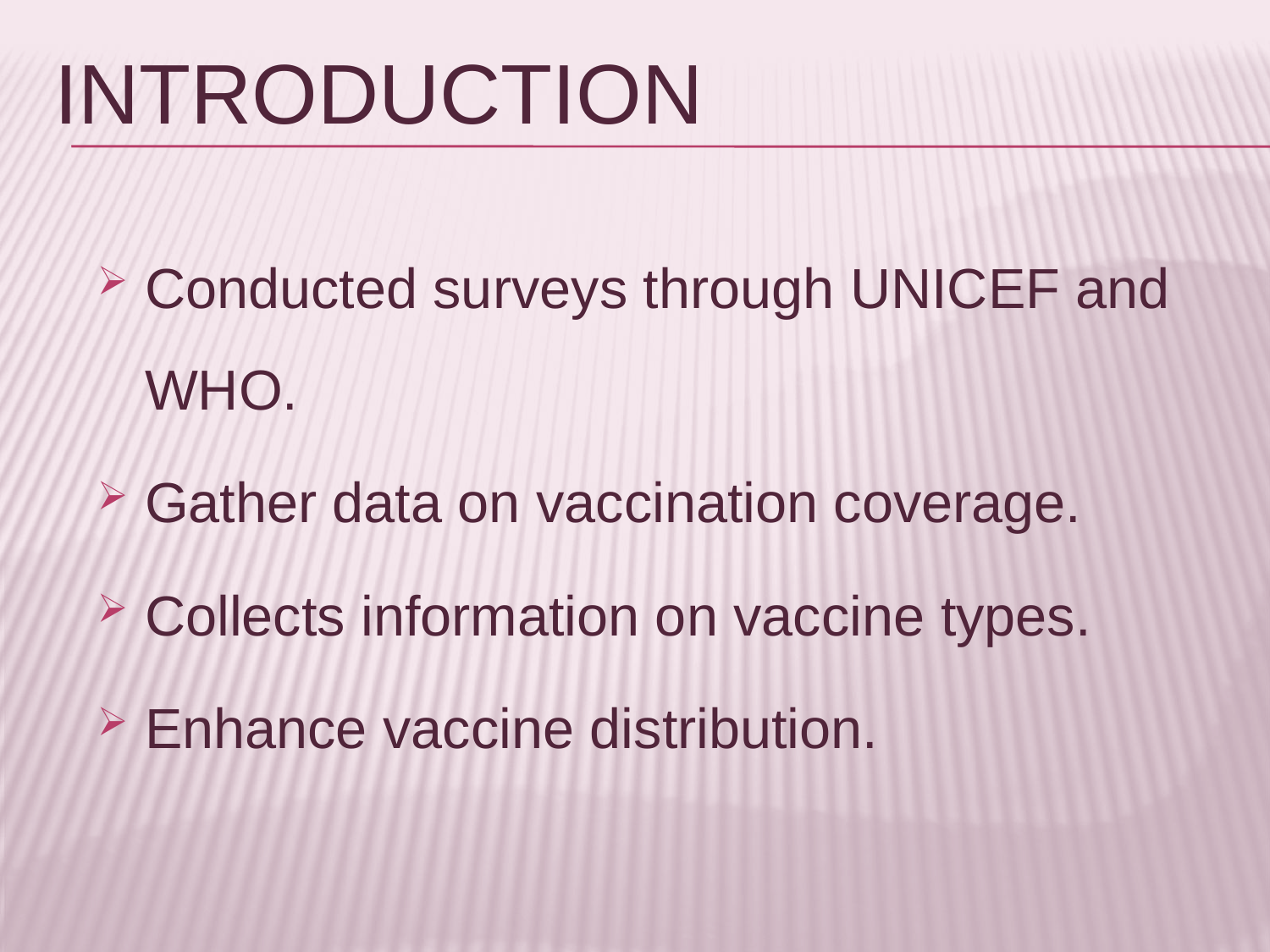

# INTRODUCTION
Conducted surveys through UNICEF and WHO.
Gather data on vaccination coverage.
Collects information on vaccine types.
Enhance vaccine distribution.